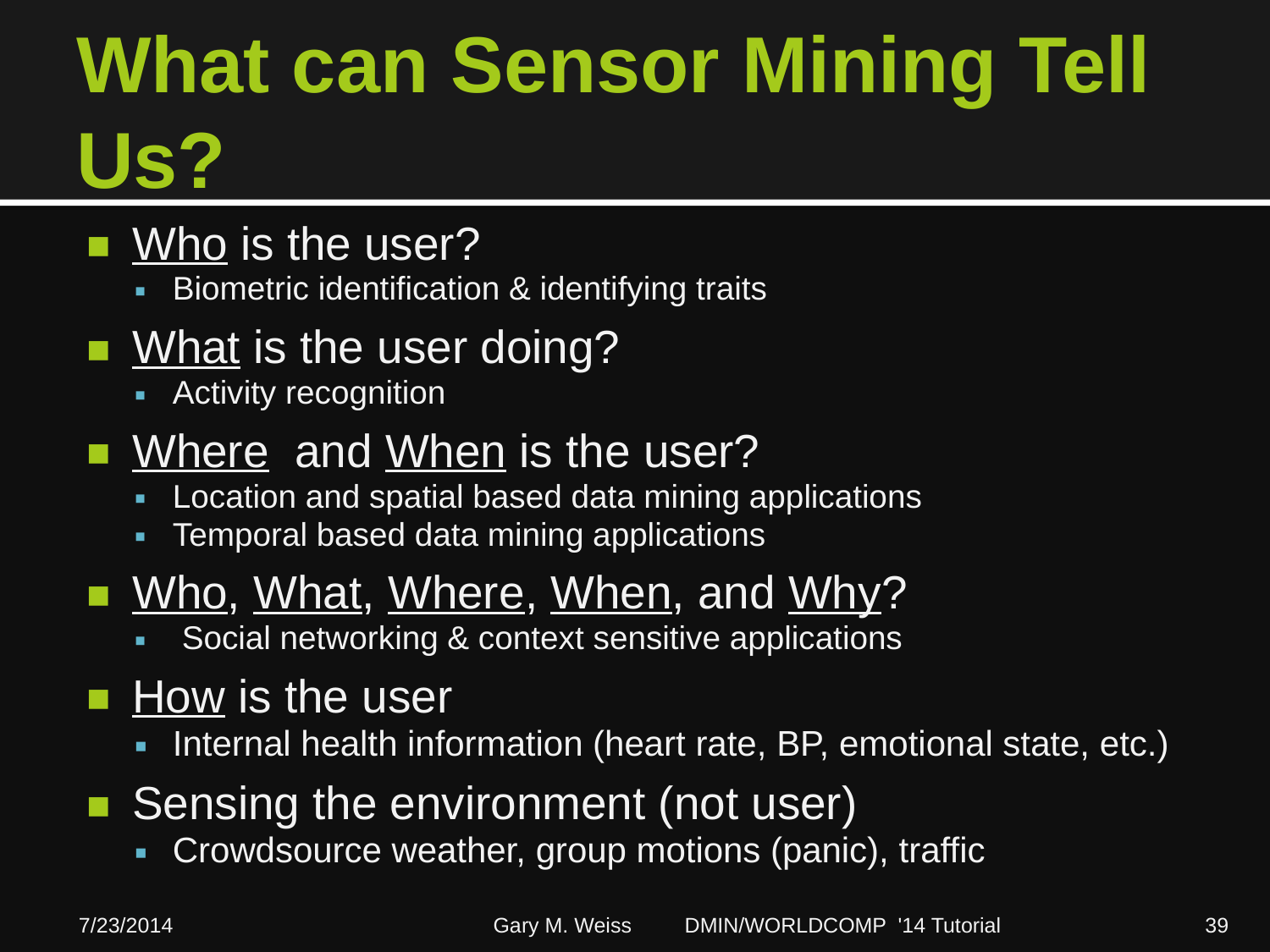

# What can Sensor Mining Tell Us?
Who is the user?
Biometric identification & identifying traits
What is the user doing?
Activity recognition
Where  and When is the user?
Location and spatial based data mining applications
Temporal based data mining applications
Who, What, Where, When, and Why?
 Social networking & context sensitive applications
How is the user
Internal health information (heart rate, BP, emotional state, etc.)
Sensing the environment (not user)
Crowdsource weather, group motions (panic), traffic
7/23/2014
Gary M. Weiss         DMIN/WORLDCOMP  '14 Tutorial
39